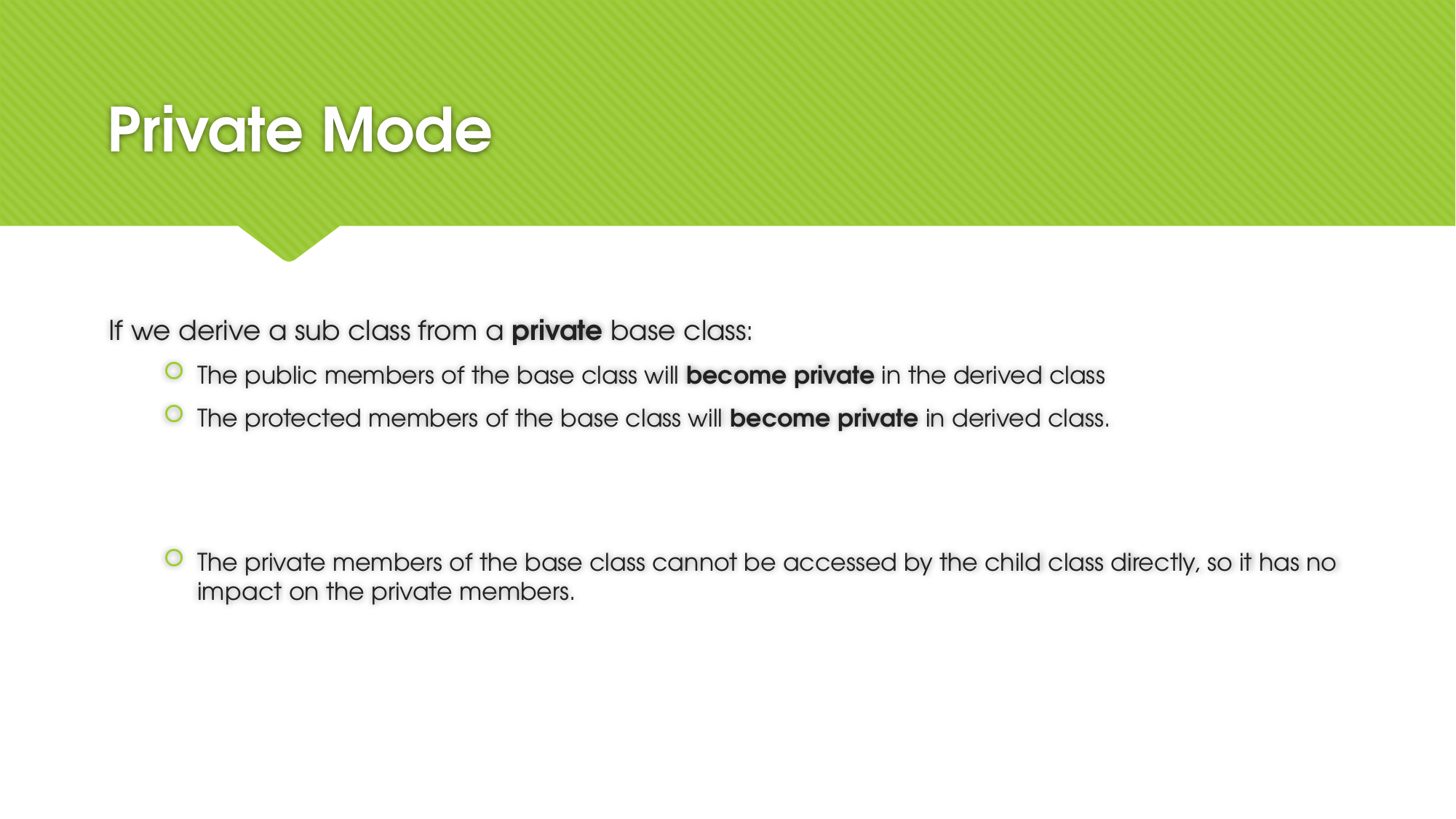

# Private Mode
If we derive a sub class from a private base class:
The public members of the base class will become private in the derived class
The protected members of the base class will become private in derived class.

The private members of the base class cannot be accessed by the child class directly, so it has no impact on the private members.